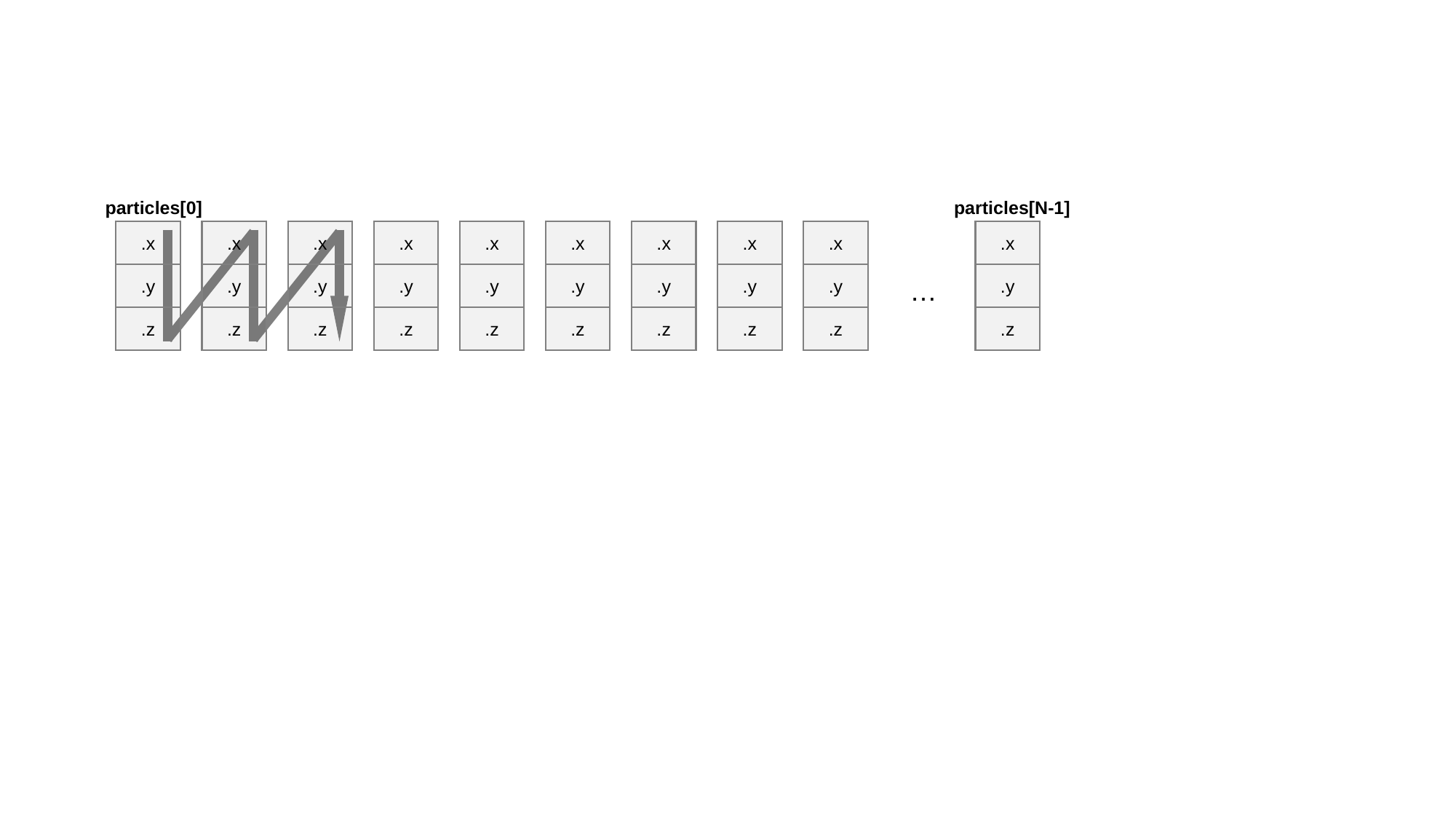

particles[0]
particles[N-1]
.x
.y
.z
.x
.y
.z
.x
.y
.z
.x
.y
.z
.x
.y
.z
.x
.y
.z
.x
.y
.z
.x
.y
.z
.x
.y
.z
.x
.y
.z
…